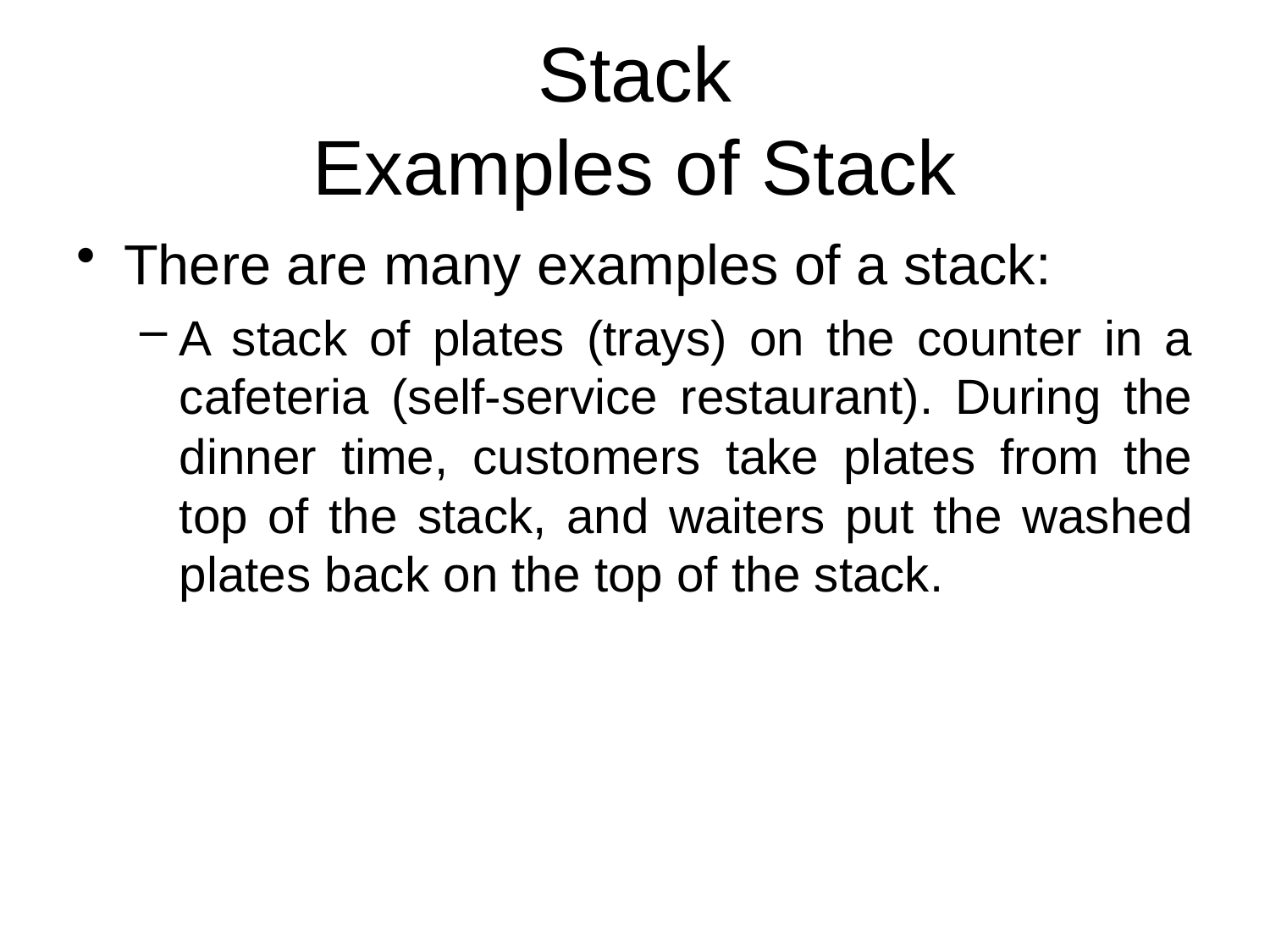

# Stack Examples of Stack
There are many examples of a stack:
A stack of plates (trays) on the counter in a cafeteria (self-service restaurant). During the dinner time, customers take plates from the top of the stack, and waiters put the washed plates back on the top of the stack.